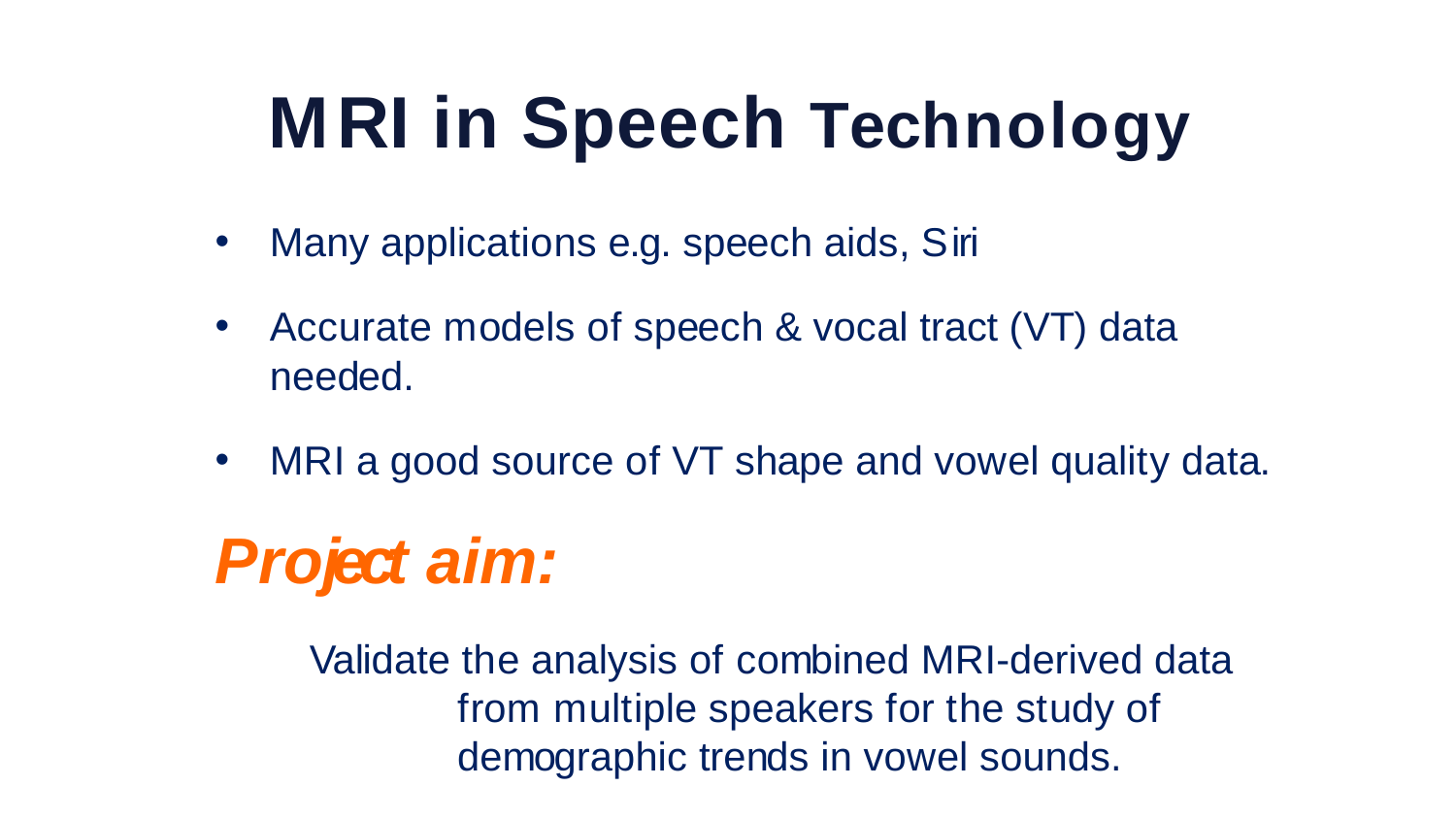

# MRI in Speech Technology
Many applications e.g. speech aids, Siri
Accurate models of speech & vocal tract (VT) data needed.
MRI a good source of VT shape and vowel quality data.
Project aim:
Validate the analysis of combined MRI-derived data from multiple speakers for the study of demographic trends in vowel sounds.